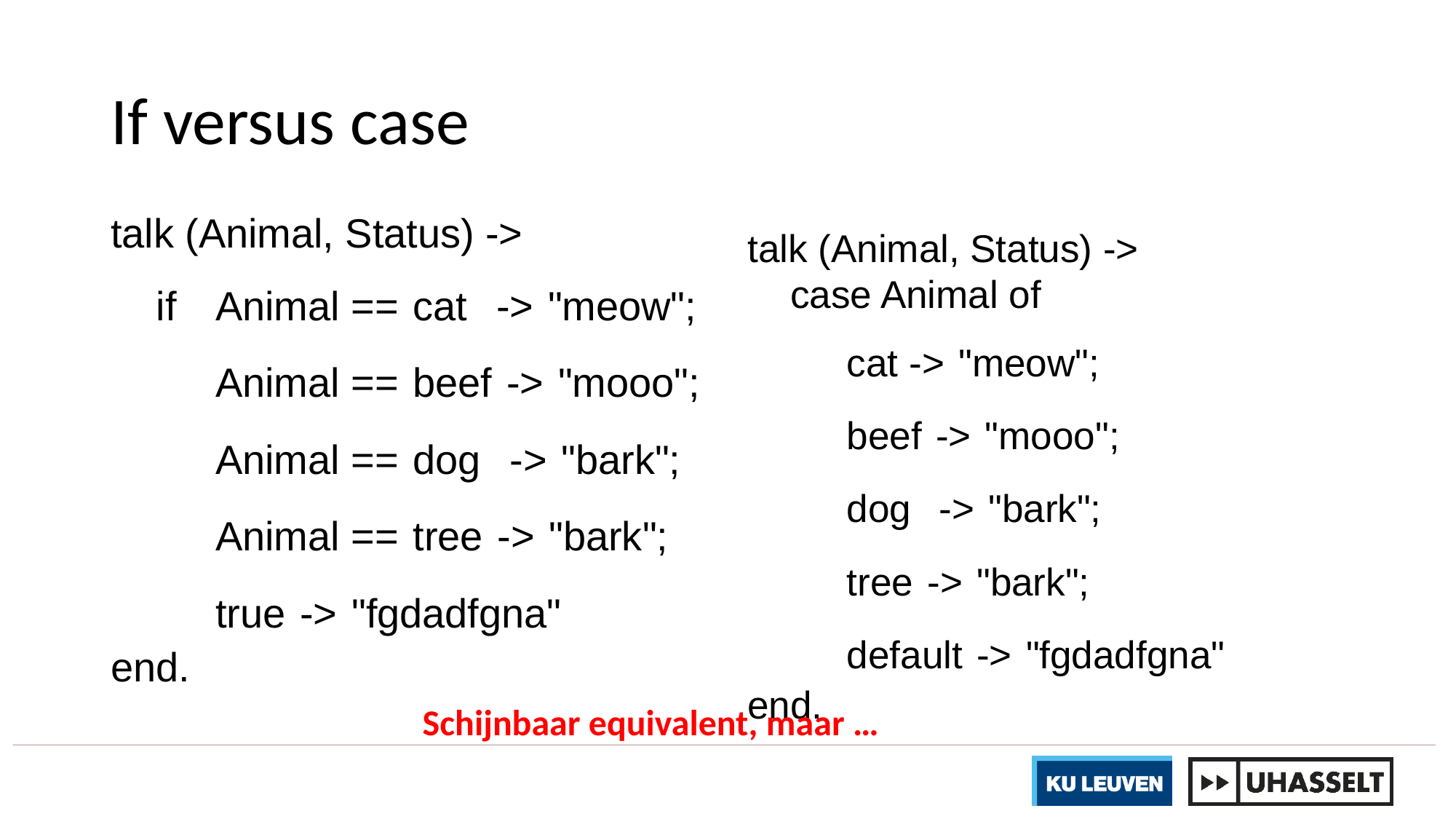

# If versus case
talk (Animal, Status) ->
    if 	Animal == cat  -> "meow";
	Animal == beef -> "mooo";
	Animal == dog  -> "bark";
	Animal == tree -> "bark";
	true -> "fgdadfgna"
end.

talk (Animal, Status) ->
    case Animal of
	cat -> "meow";
	beef -> "mooo";
	dog  -> "bark";
	tree -> "bark";
	default -> "fgdadfgna"
end.

Schijnbaar equivalent, maar …